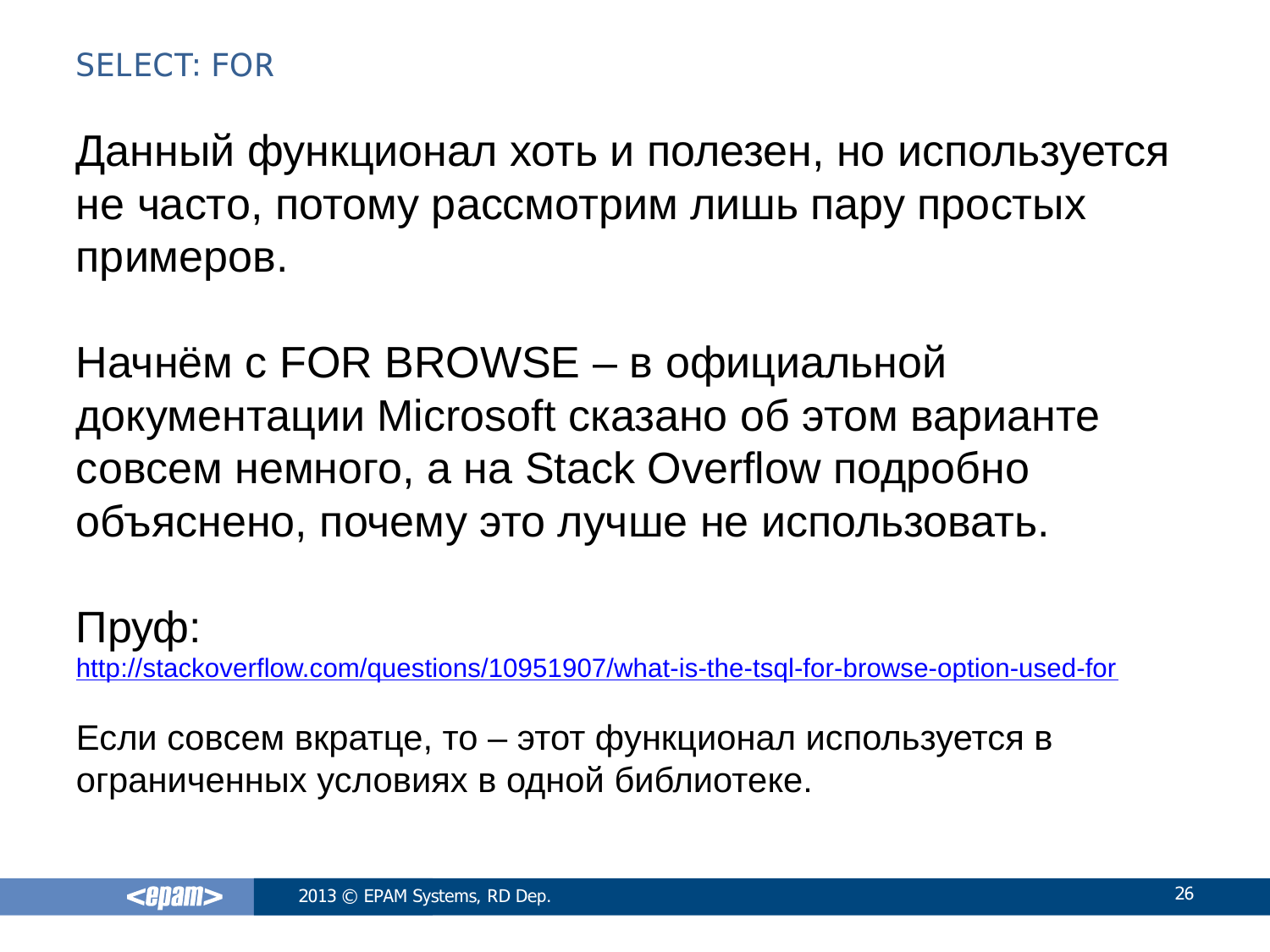

# SELECT: FOR
Данный функционал хоть и полезен, но используется не часто, потому рассмотрим лишь пару простых примеров.

Начнём с FOR BROWSE – в официальной документации Microsoft сказано об этом варианте совсем немного, а на Stack Overflow подробно объяснено, почему это лучше не использовать.

Пруф:
http://stackoverflow.com/questions/10951907/what-is-the-tsql-for-browse-option-used-for

Если совсем вкратце, то – этот функционал используется в ограниченных условиях в одной библиотеке.
26
2013 © EPAM Systems, RD Dep.